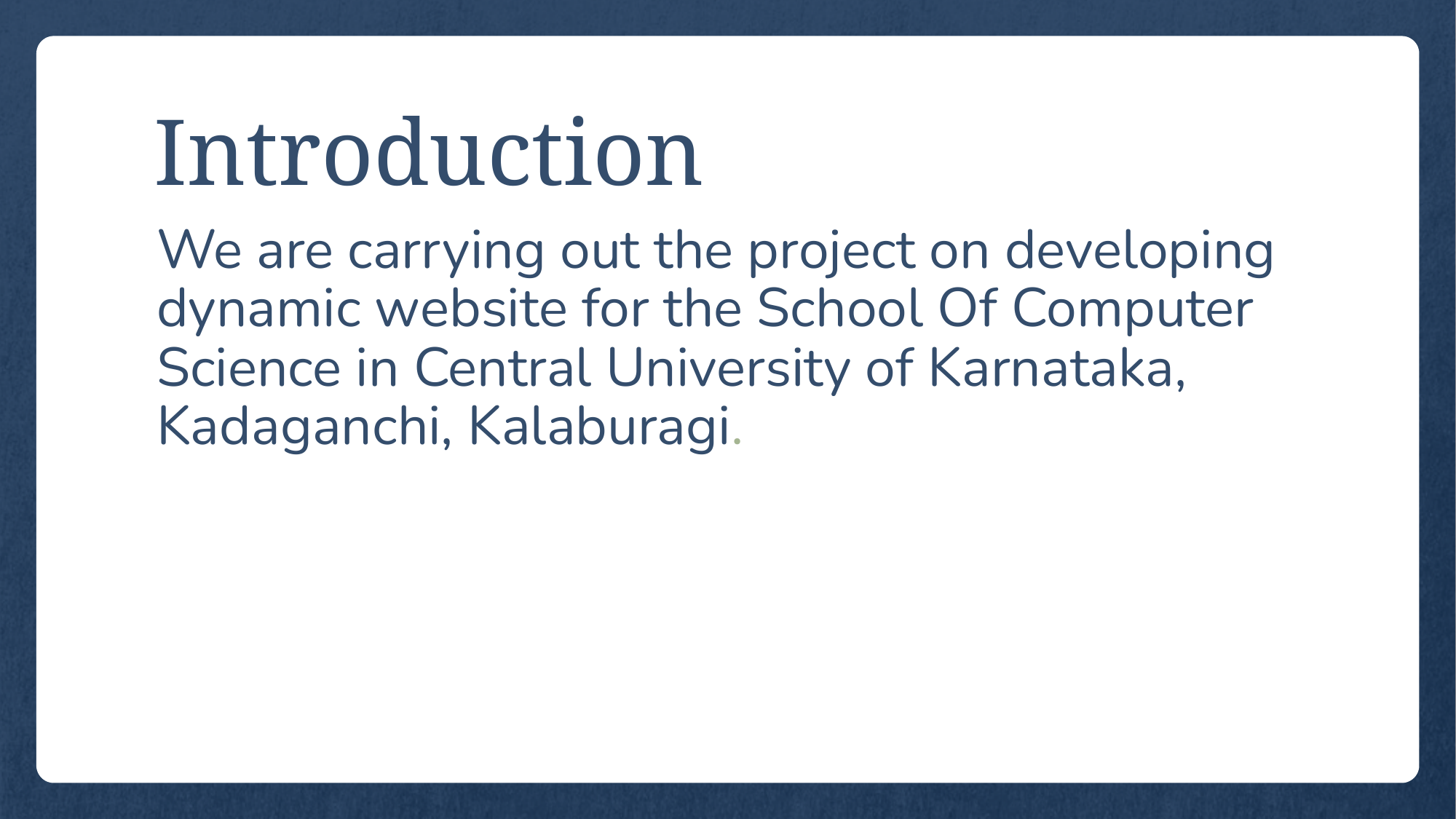

# Introduction
We are carrying out the project on developing dynamic website for the School Of Computer Science in Central University of Karnataka, Kadaganchi, Kalaburagi.